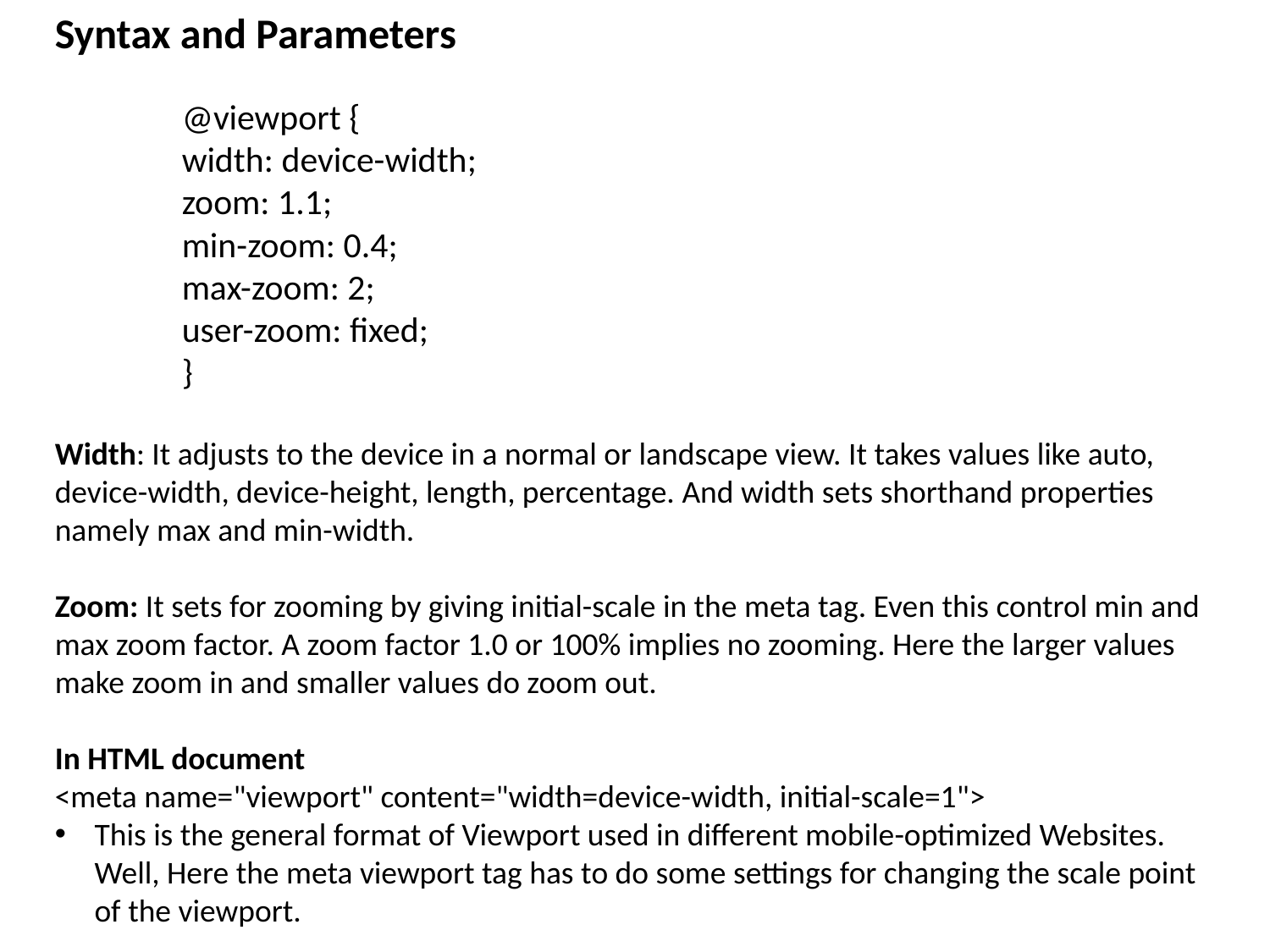

Syntax and Parameters

@viewport {
width: device-width;
zoom: 1.1;
min-zoom: 0.4;
max-zoom: 2;
user-zoom: fixed;
}

Width: It adjusts to the device in a normal or landscape view. It takes values like auto, device-width, device-height, length, percentage. And width sets shorthand properties namely max and min-width.

Zoom: It sets for zooming by giving initial-scale in the meta tag. Even this control min and max zoom factor. A zoom factor 1.0 or 100% implies no zooming. Here the larger values make zoom in and smaller values do zoom out.

In HTML document
<meta name="viewport" content="width=device-width, initial-scale=1">
This is the general format of Viewport used in different mobile-optimized Websites. Well, Here the meta viewport tag has to do some settings for changing the scale point of the viewport.